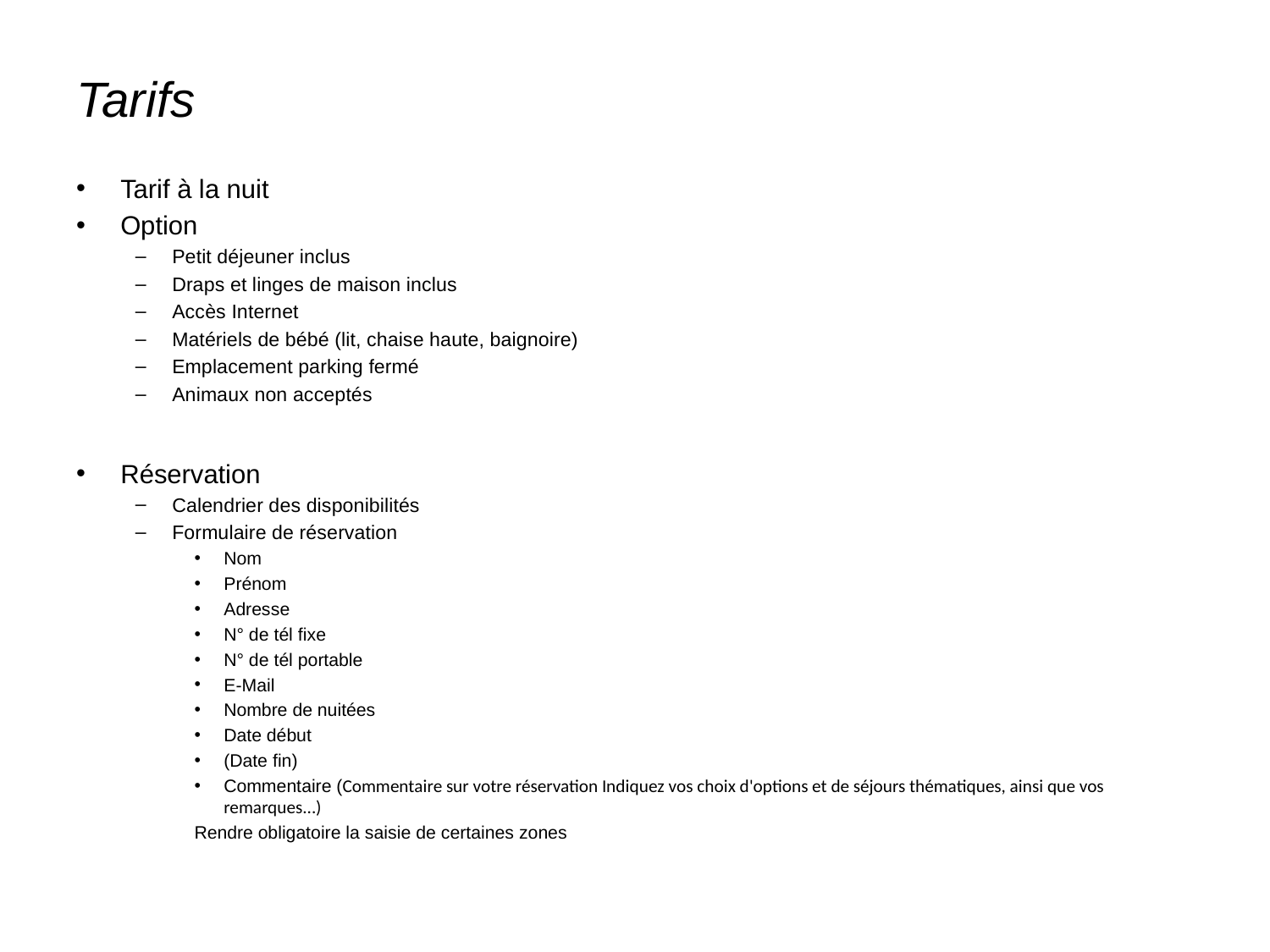

# Tarifs
Tarif à la nuit
Option
Petit déjeuner inclus
Draps et linges de maison inclus
Accès Internet
Matériels de bébé (lit, chaise haute, baignoire)
Emplacement parking fermé
Animaux non acceptés

Réservation
Calendrier des disponibilités
Formulaire de réservation
Nom
Prénom
Adresse
N° de tél fixe
N° de tél portable
E-Mail
Nombre de nuitées
Date début
(Date fin)
Commentaire (Commentaire sur votre réservation Indiquez vos choix d'options et de séjours thématiques, ainsi que vos remarques...)
Rendre obligatoire la saisie de certaines zones